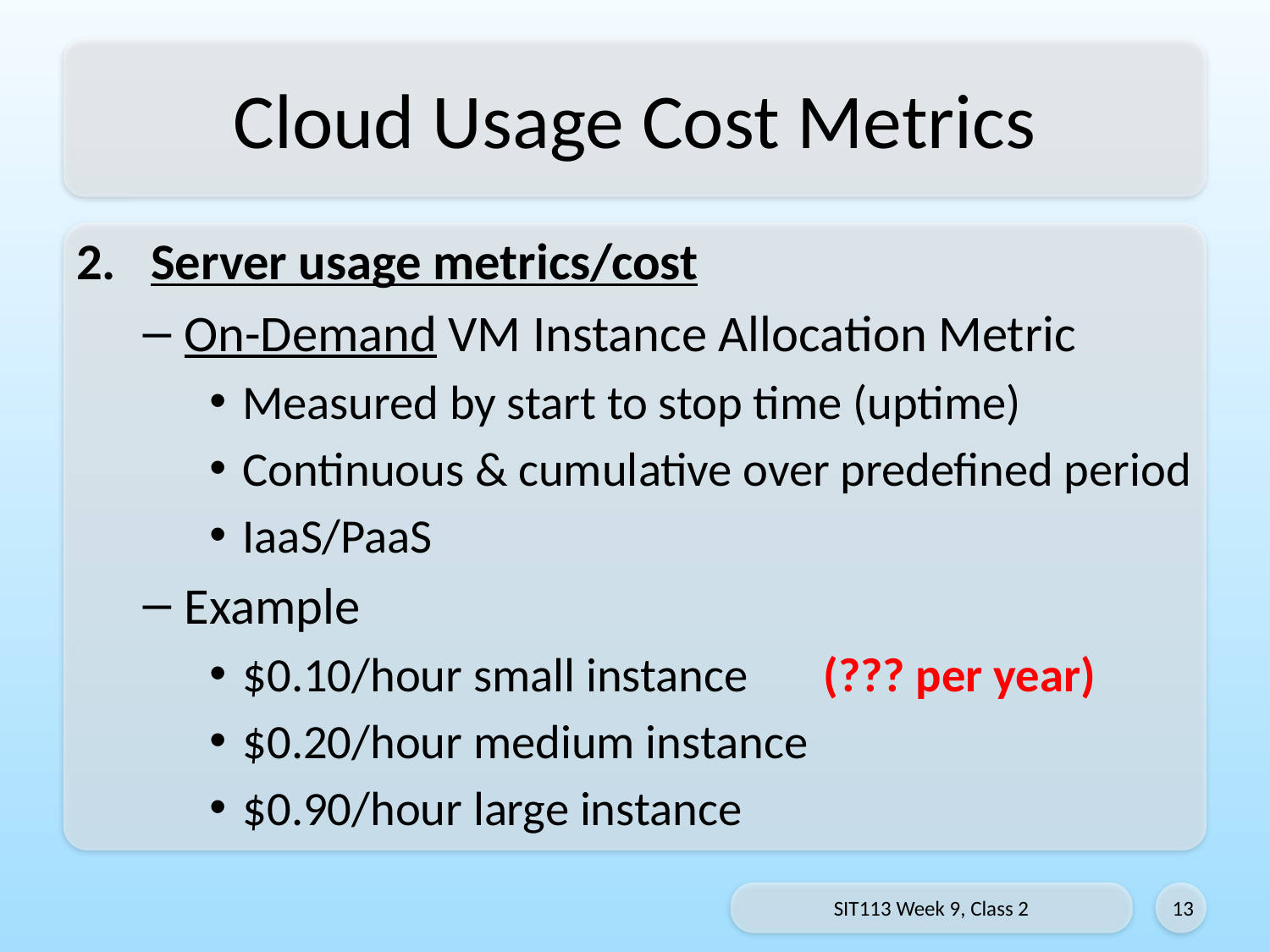

# Cloud Usage Cost Metrics
Server usage metrics/cost
On-Demand VM Instance Allocation Metric
Measured by start to stop time (uptime)
Continuous & cumulative over predefined period
IaaS/PaaS
Example
$0.10/hour small instance       (??? per year)
$0.20/hour medium instance
$0.90/hour large instance
SIT113 Week 9, Class 2
13